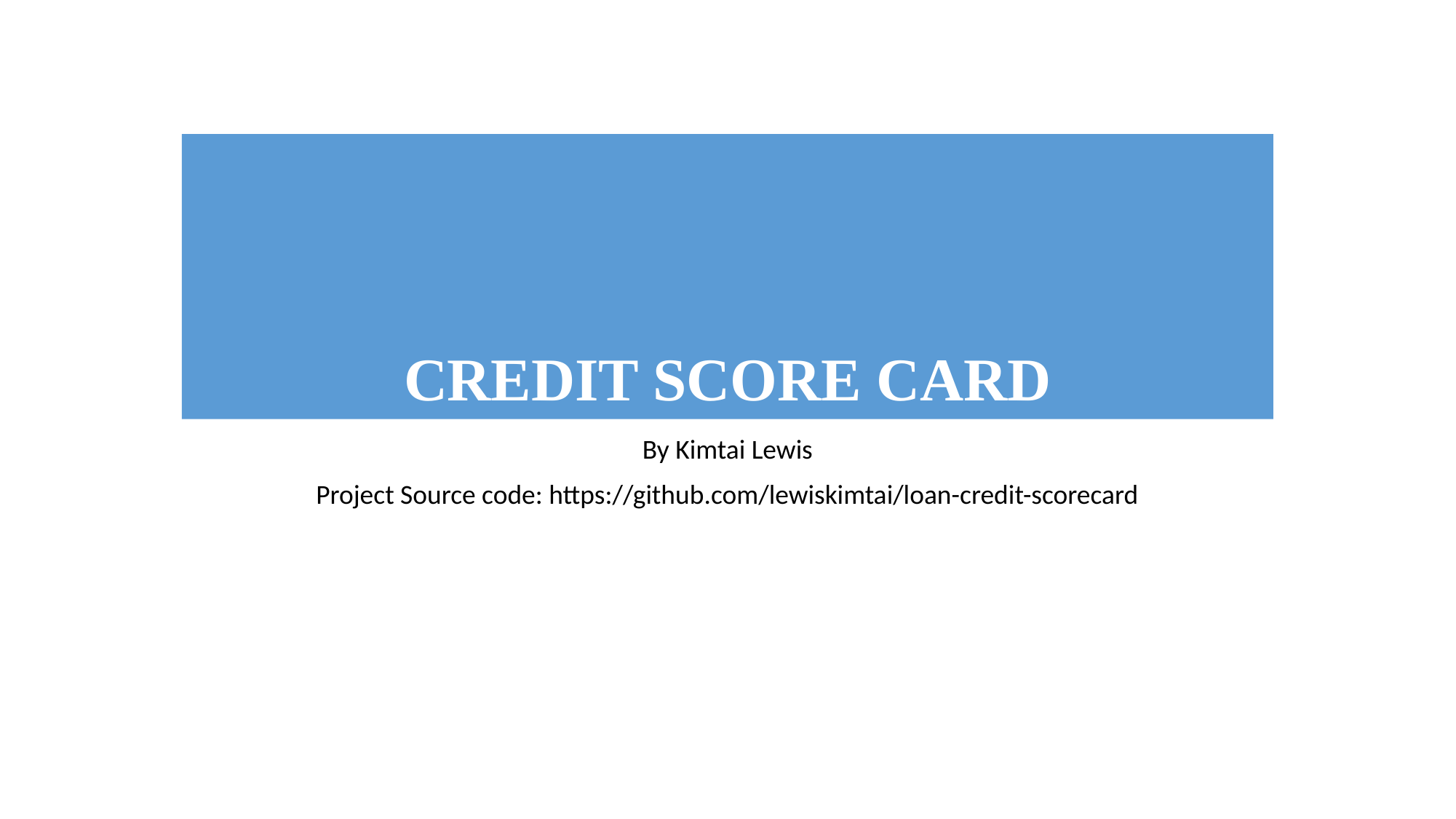

# CREDIT SCORE CARD
By Kimtai Lewis
Project Source code: https://github.com/lewiskimtai/loan-credit-scorecard